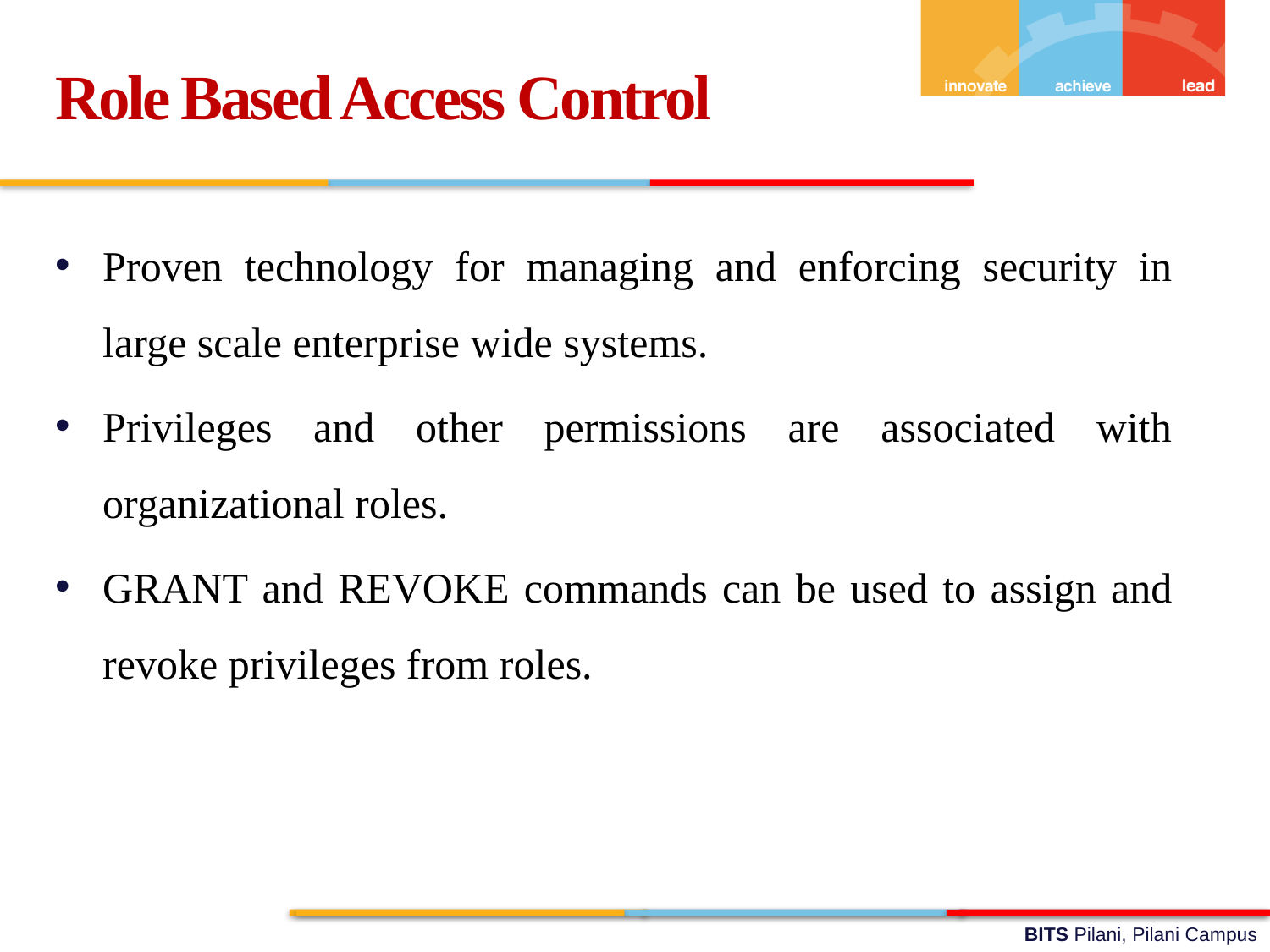

Role Based Access Control
Proven technology for managing and enforcing security in large scale enterprise wide systems.
Privileges and other permissions are associated with organizational roles.
GRANT and REVOKE commands can be used to assign and revoke privileges from roles.